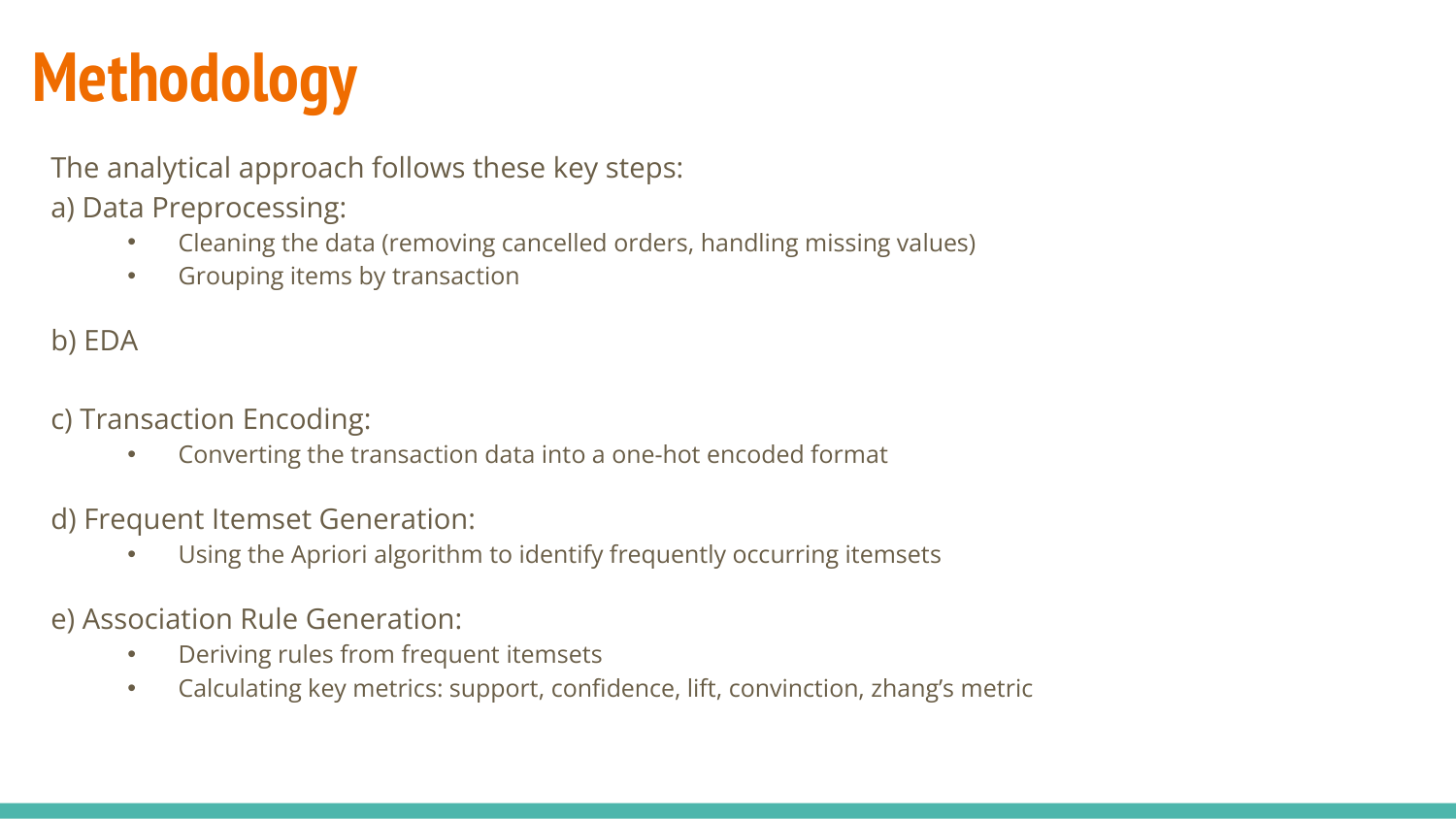

# Methodology
The analytical approach follows these key steps:
a) Data Preprocessing:
Cleaning the data (removing cancelled orders, handling missing values)
Grouping items by transaction

b) EDA

c) Transaction Encoding:
Converting the transaction data into a one-hot encoded format

d) Frequent Itemset Generation:
Using the Apriori algorithm to identify frequently occurring itemsets

e) Association Rule Generation:
Deriving rules from frequent itemsets
Calculating key metrics: support, confidence, lift, convinction, zhang’s metric